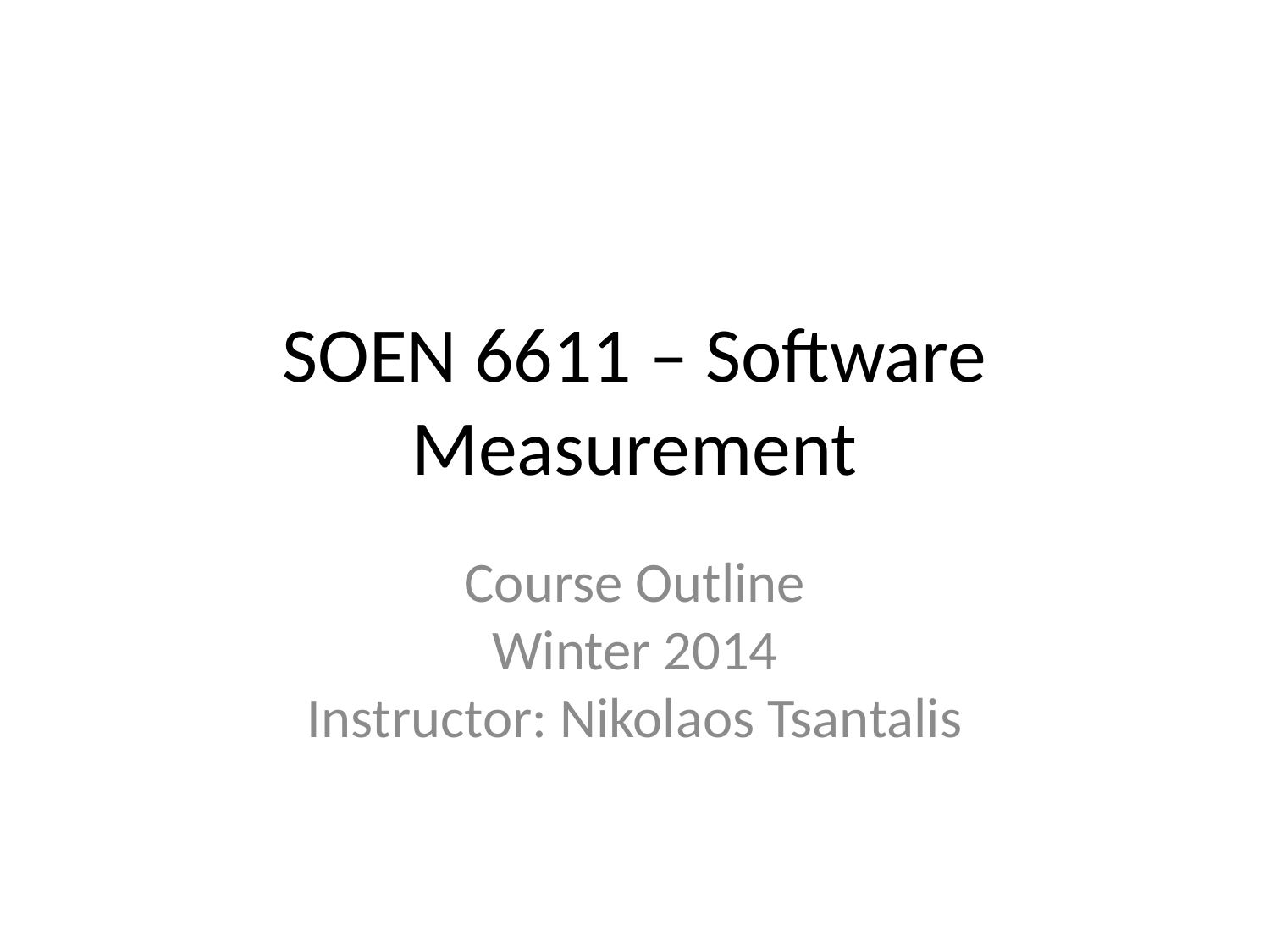

1
SOEN 6611 – Software Measurement
Course Outline
Winter 2014
Instructor: Nikolaos Tsantalis